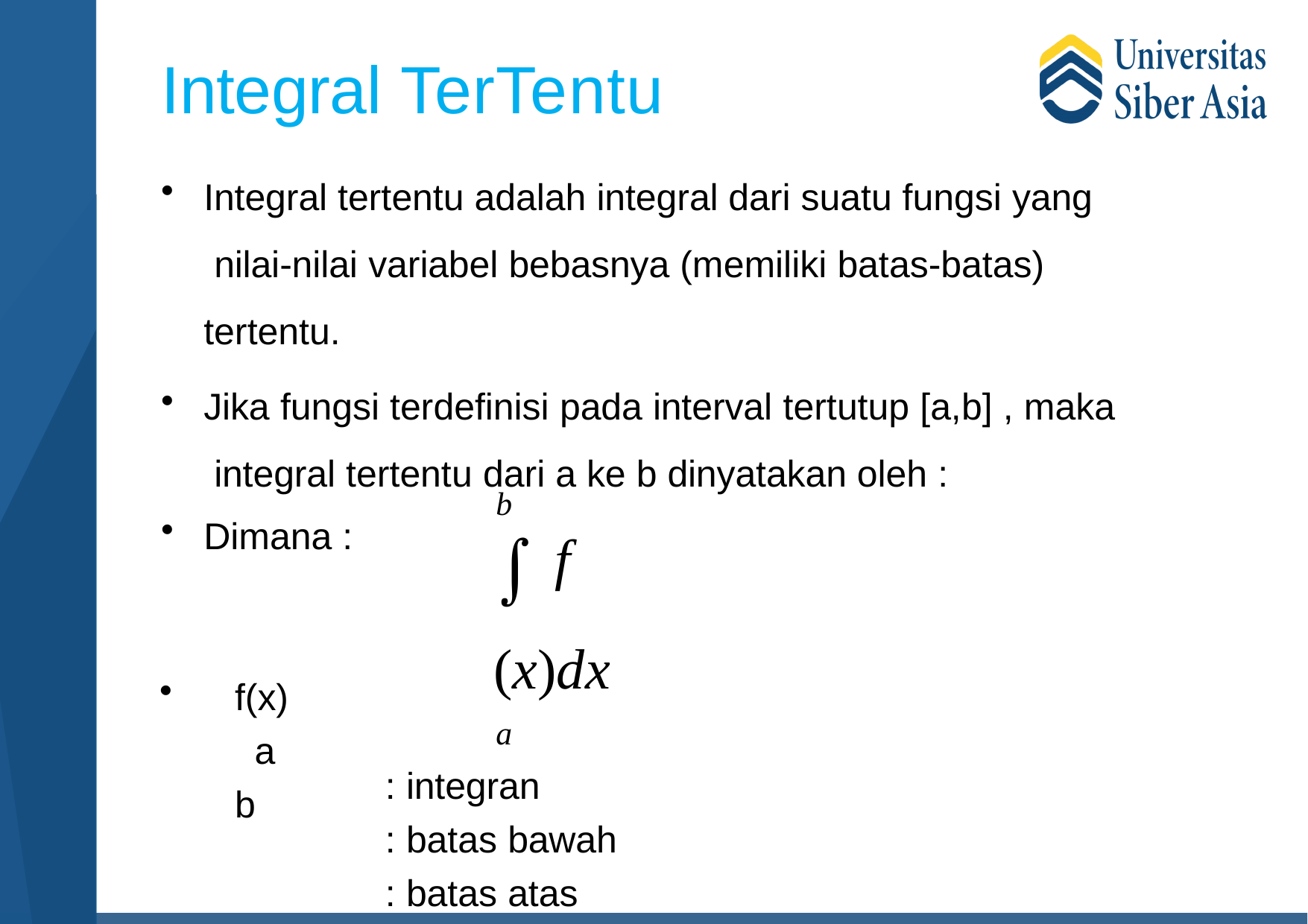

Integral TerTentu
Integral tertentu adalah integral dari suatu fungsi yang  nilai-nilai variabel bebasnya (memiliki batas-batas)  tertentu.
Jika fungsi terdefinisi pada interval tertutup [a,b] , maka  integral tertentu dari a ke b dinyatakan oleh :
b
∫ f (x)dx
a
: integran
: batas bawah
: batas atas
Dimana :
f(x)  a  b